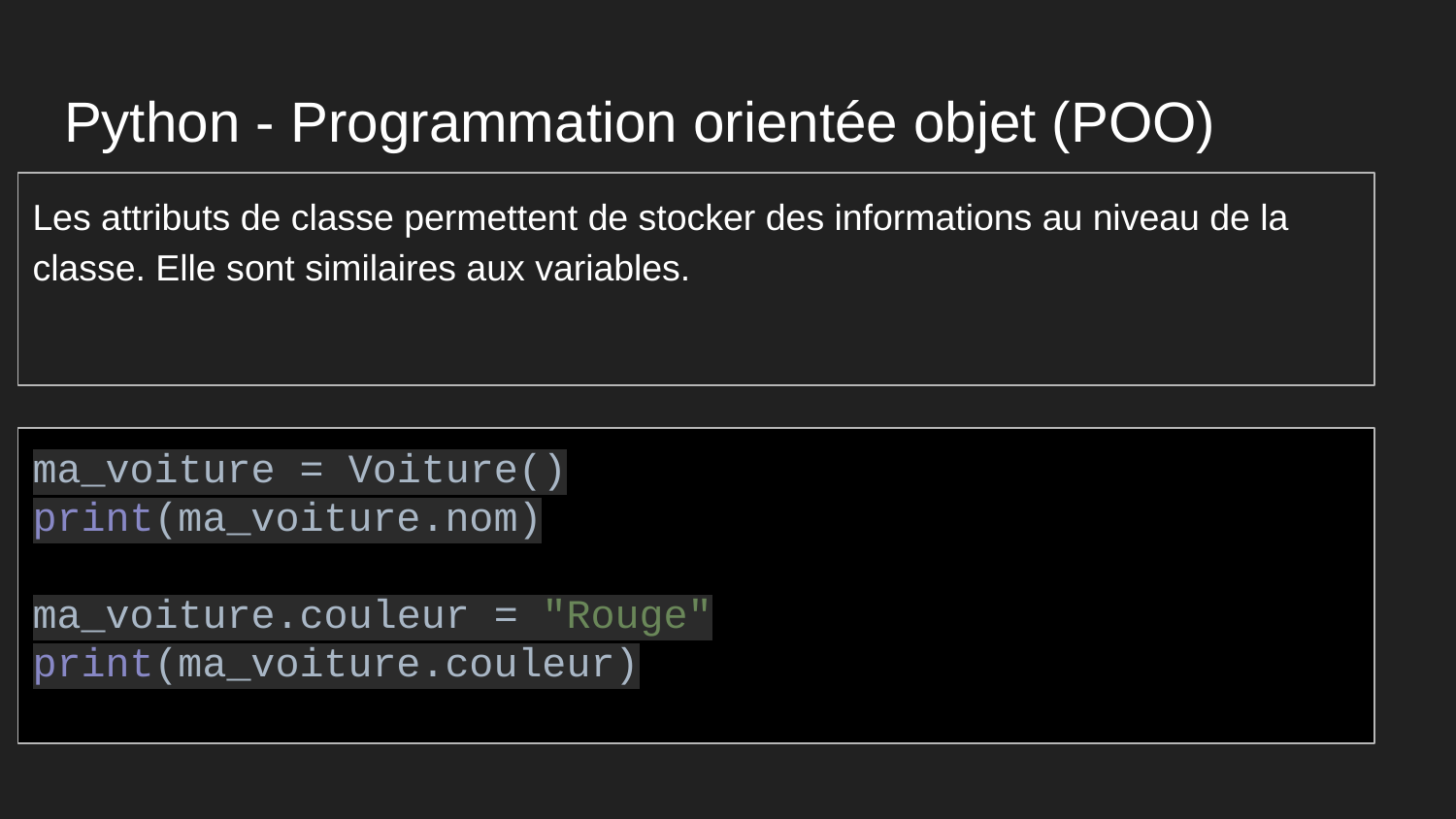

# Python - Programmation orientée objet (POO)
Les attributs de classe permettent de stocker des informations au niveau de la classe. Elle sont similaires aux variables.

ma_voiture = Voiture()
print(ma_voiture.nom)

ma_voiture.couleur = "Rouge"
print(ma_voiture.couleur)